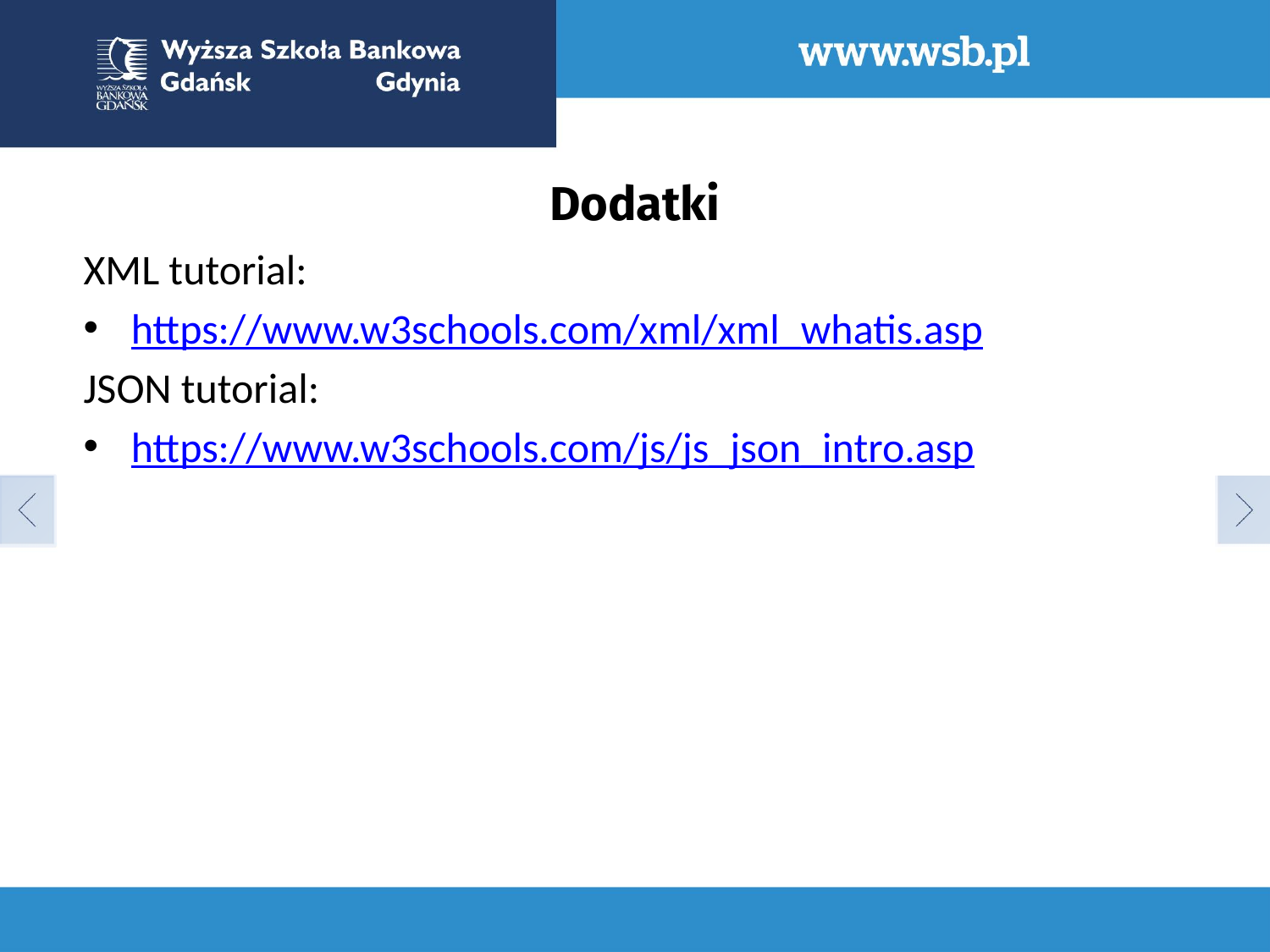

# Dodatki
XML tutorial:
https://www.w3schools.com/xml/xml_whatis.asp
JSON tutorial:
https://www.w3schools.com/js/js_json_intro.asp